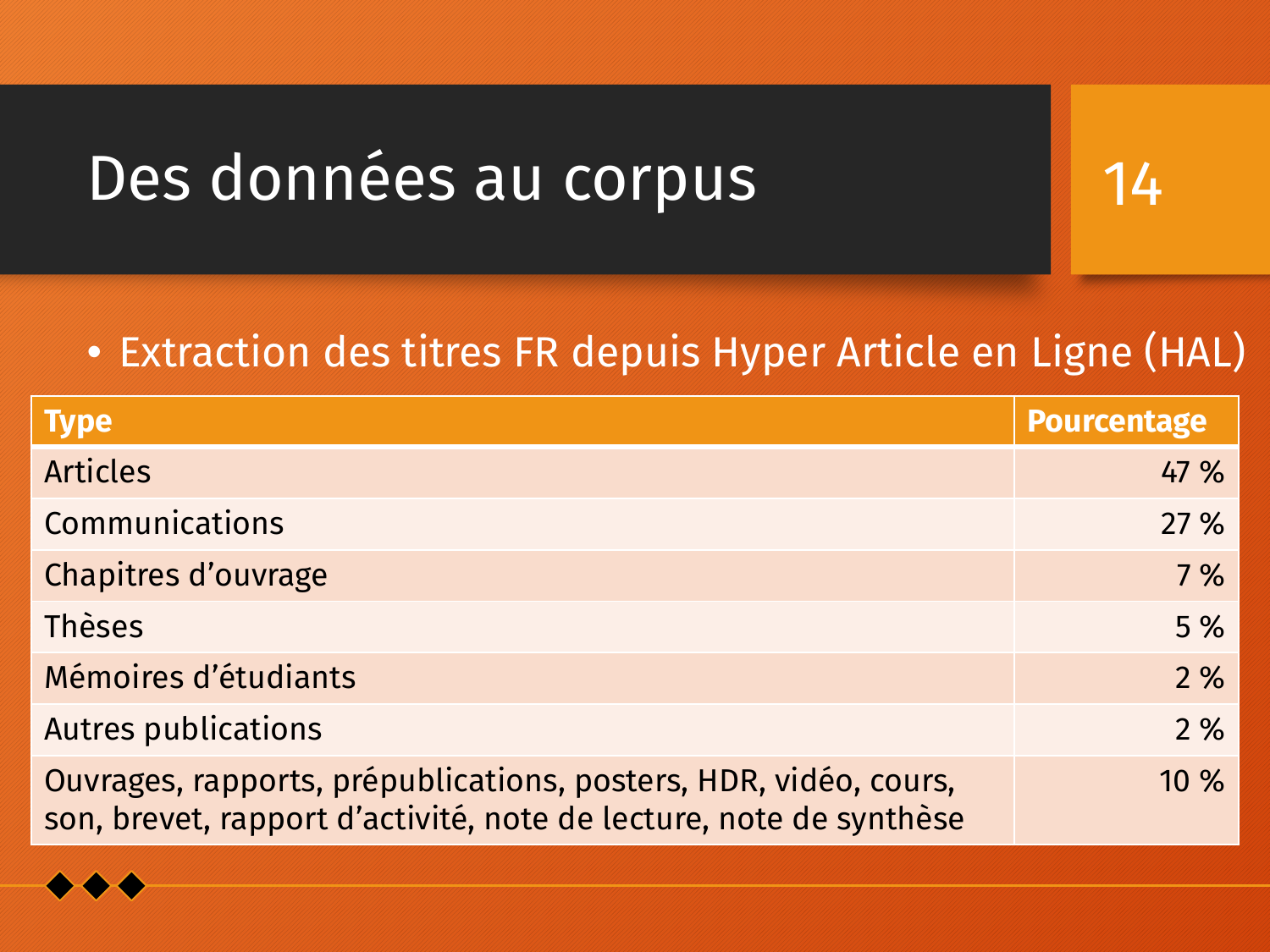

# Des données au corpus
14
Extraction des titres FR depuis Hyper Article en Ligne (HAL)
| Type | Pourcentage |
| --- | --- |
| Articles | 47 % |
| Communications | 27 % |
| Chapitres d’ouvrage | 7 % |
| Thèses | 5 % |
| Mémoires d’étudiants | 2 % |
| Autres publications | 2 % |
| Ouvrages, rapports, prépublications, posters, HDR, vidéo, cours, son, brevet, rapport d’activité, note de lecture, note de synthèse | 10 % |